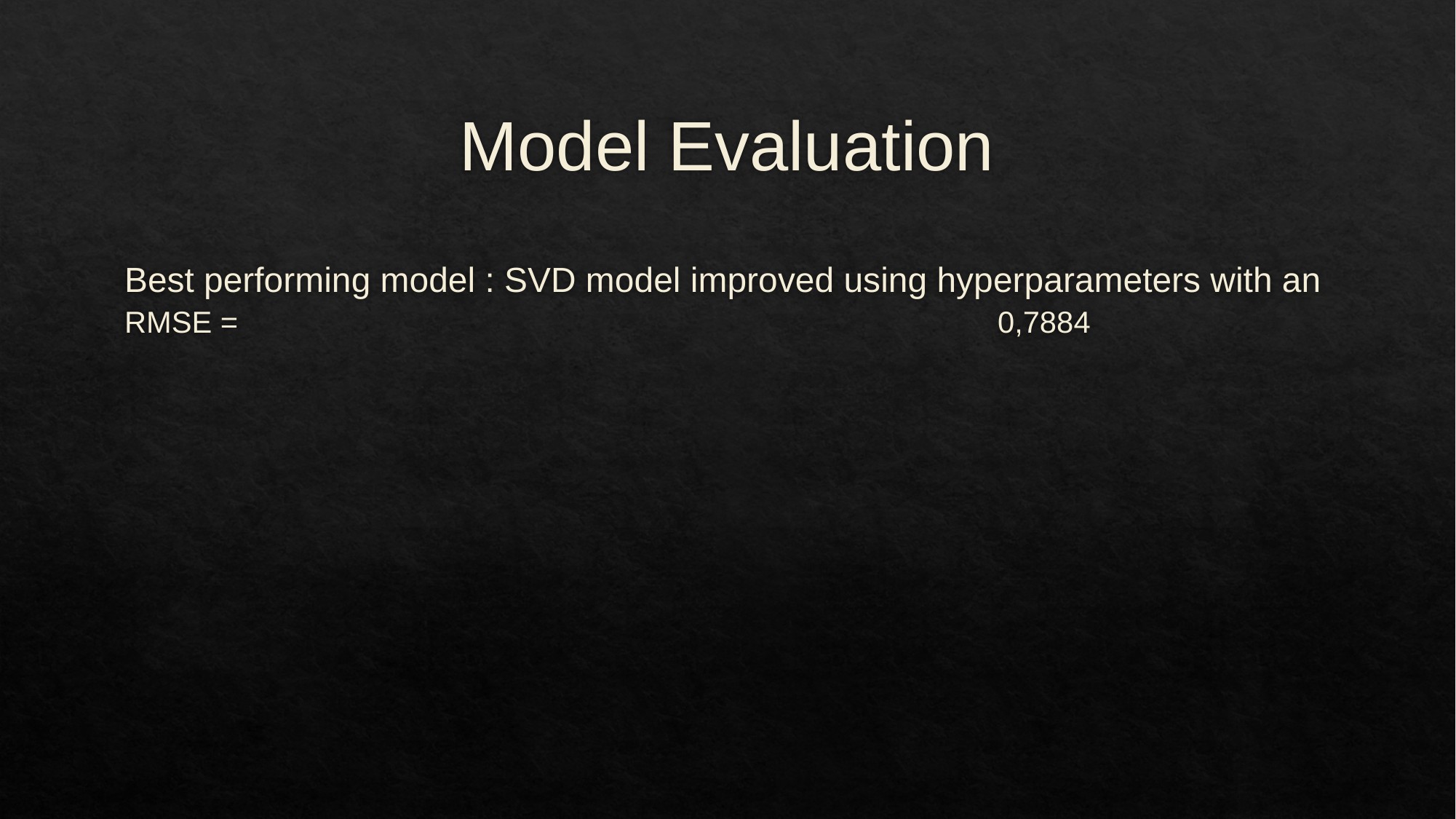

# Model Evaluation
Best performing model : SVD model improved using hyperparameters with an RMSE = 							0,7884